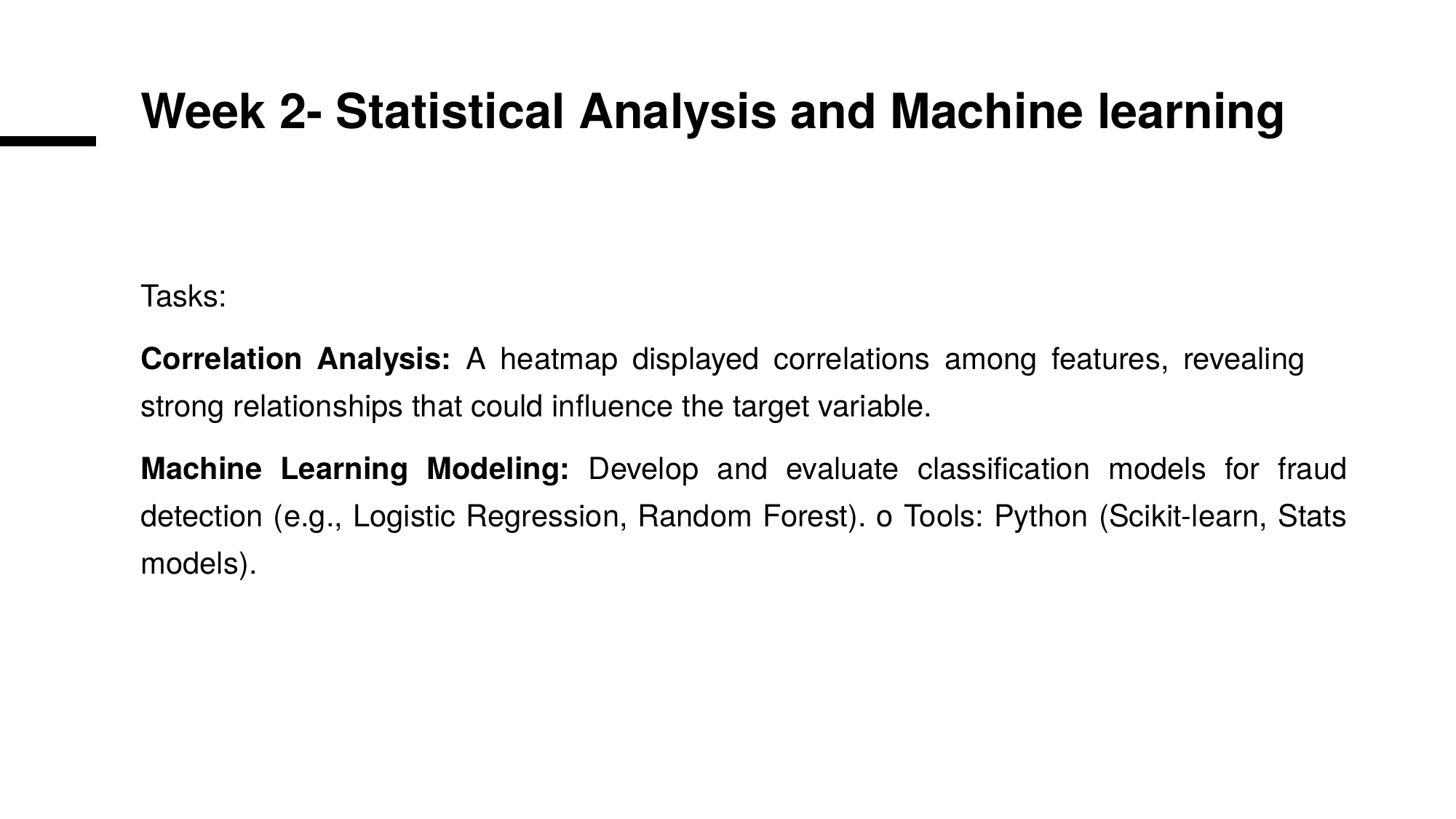

# Week 2- Statistical Analysis and Machine learning
Tasks:
Correlation Analysis: A heatmap displayed correlations among features, revealing    strong relationships that could influence the target variable.
Machine Learning Modeling: Develop and evaluate classification models for fraud detection (e.g., Logistic Regression, Random Forest). o Tools: Python (Scikit-learn, Stats models).